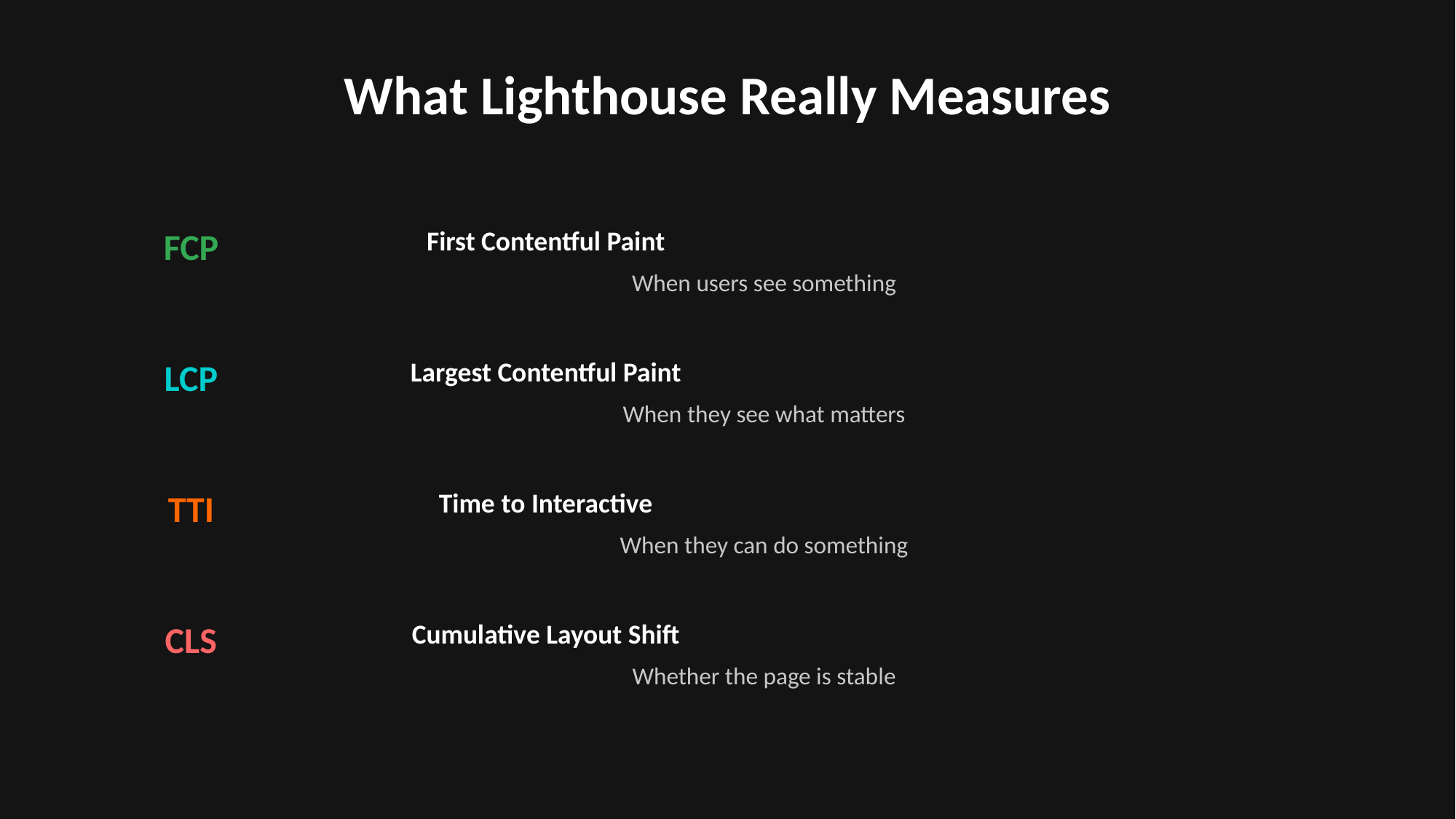

What Lighthouse Really Measures
FCP
First Contentful Paint
When users see something
LCP
Largest Contentful Paint
When they see what matters
TTI
Time to Interactive
When they can do something
CLS
Cumulative Layout Shift
Whether the page is stable